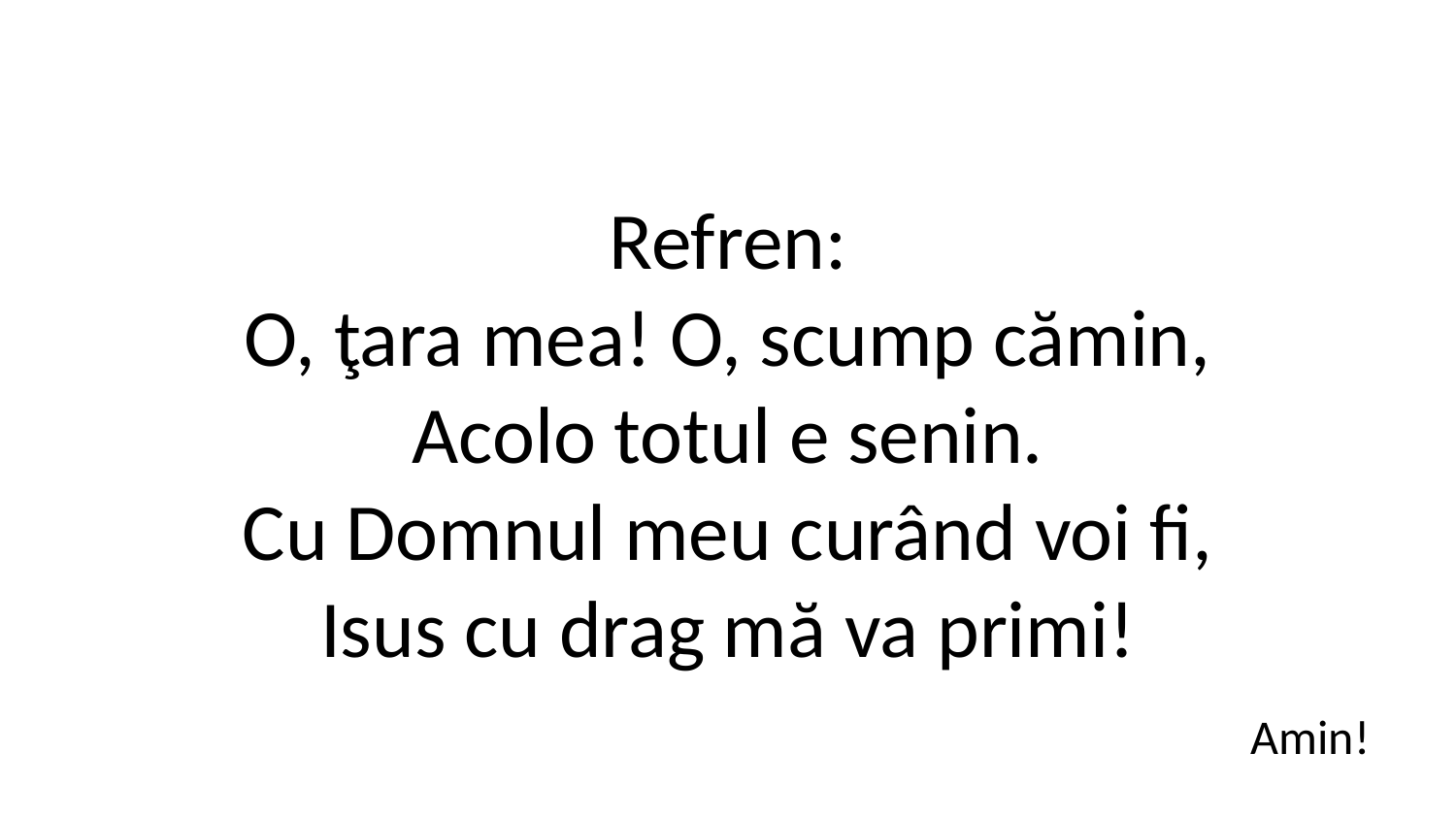

Refren:
O, ţara mea! O, scump cămin,
Acolo totul e senin.
Cu Domnul meu curând voi fi,
Isus cu drag mă va primi!

Amin!